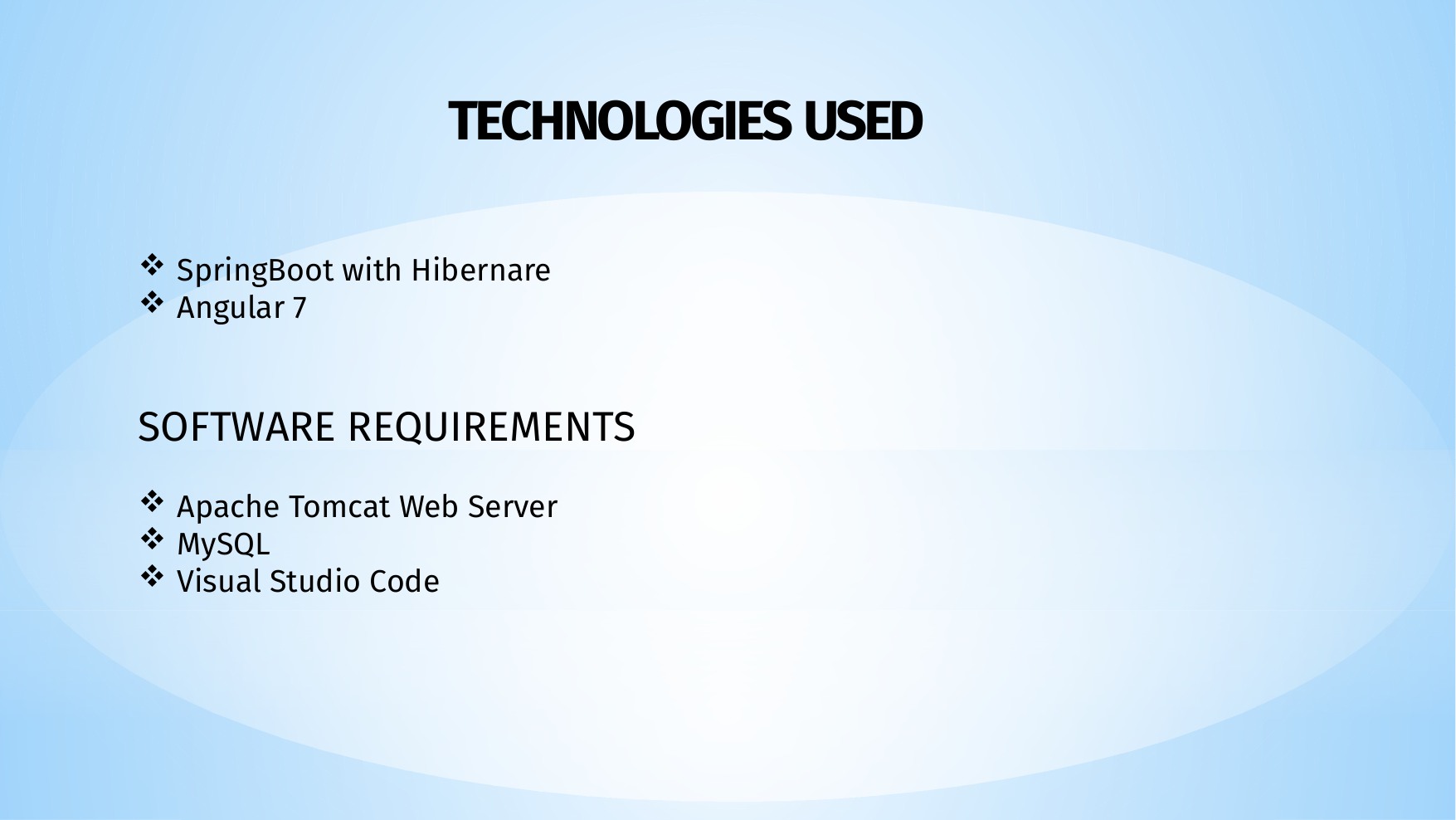

# TECHNOLOGIES USED
SpringBoot with Hibernare
Angular 7

SOFTWARE REQUIREMENTS

Apache Tomcat Web Server
MySQL
Visual Studio Code